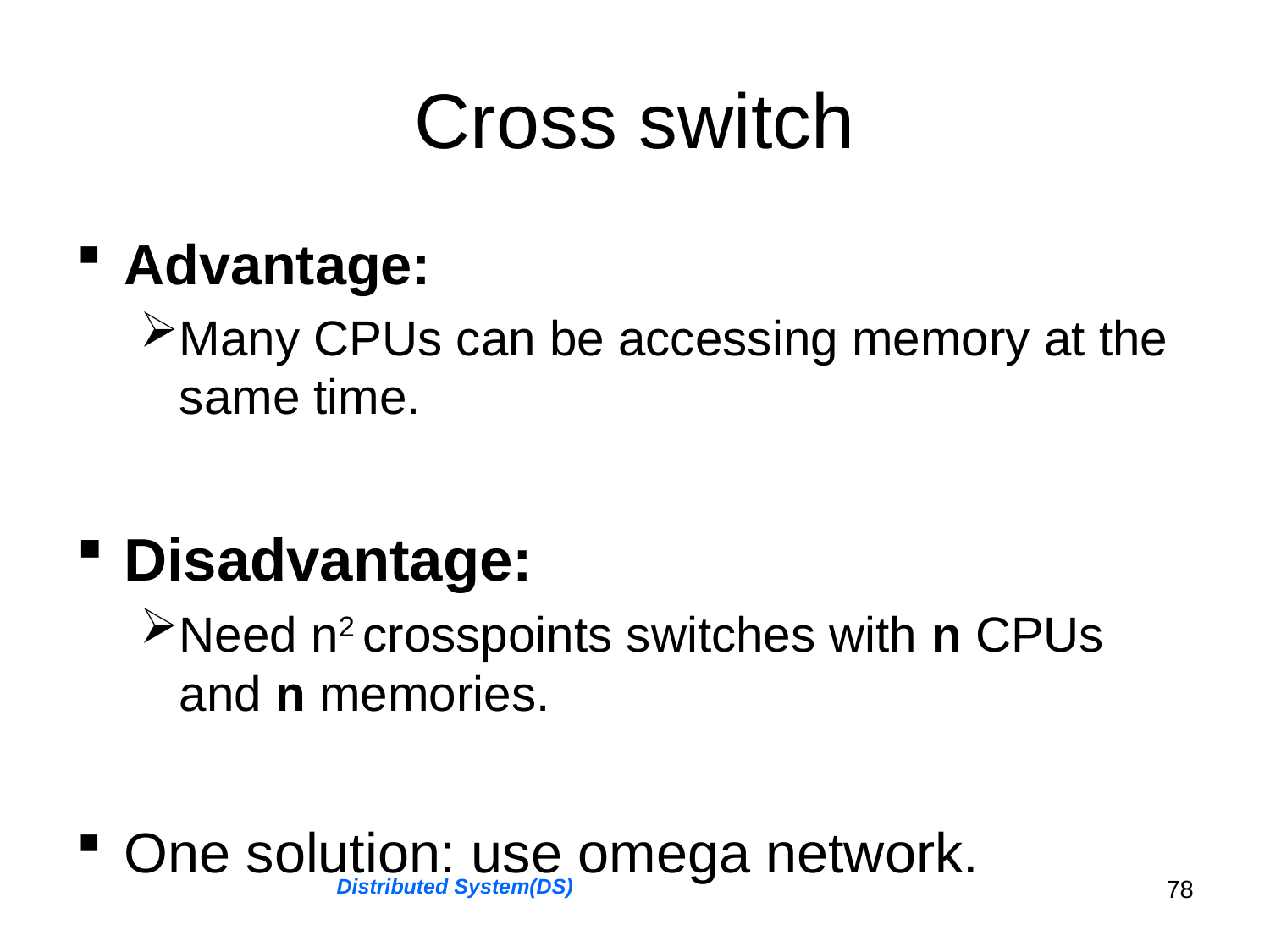

# Cross switch
Advantage:
Many CPUs can be accessing memory at the same time.

Disadvantage:
Need n2 crosspoints switches with n CPUs and n memories.

One solution: use omega network.
Distributed System(DS)
78